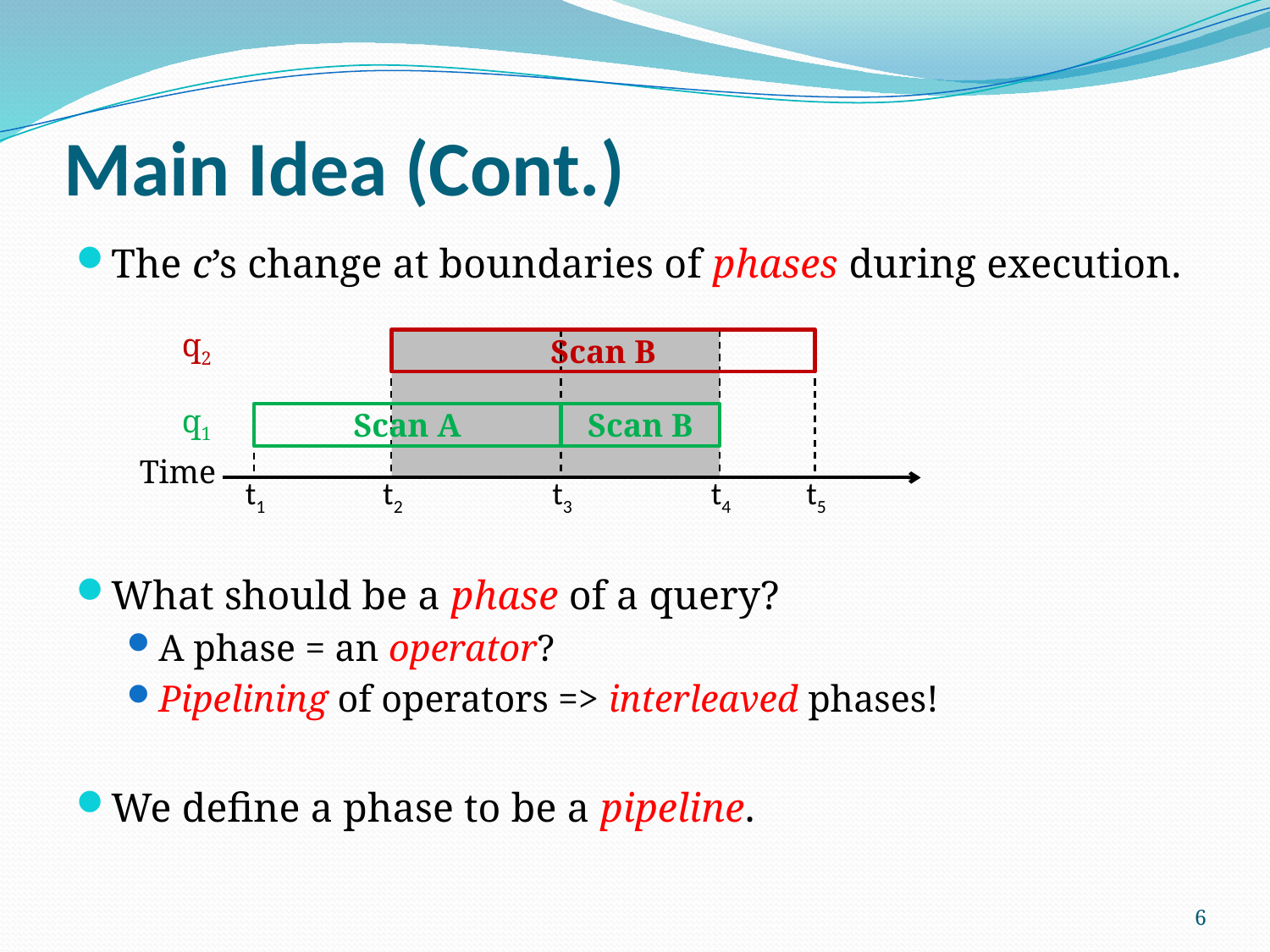

# Main Idea (Cont.)
The c’s change at boundaries of phases during execution.

What should be a phase of a query?
A phase = an operator?
Pipelining of operators => interleaved phases!

We define a phase to be a pipeline.

q2
Scan B
q1
Scan A
Scan B
Time
t1
t2
t3
t4
t5

6